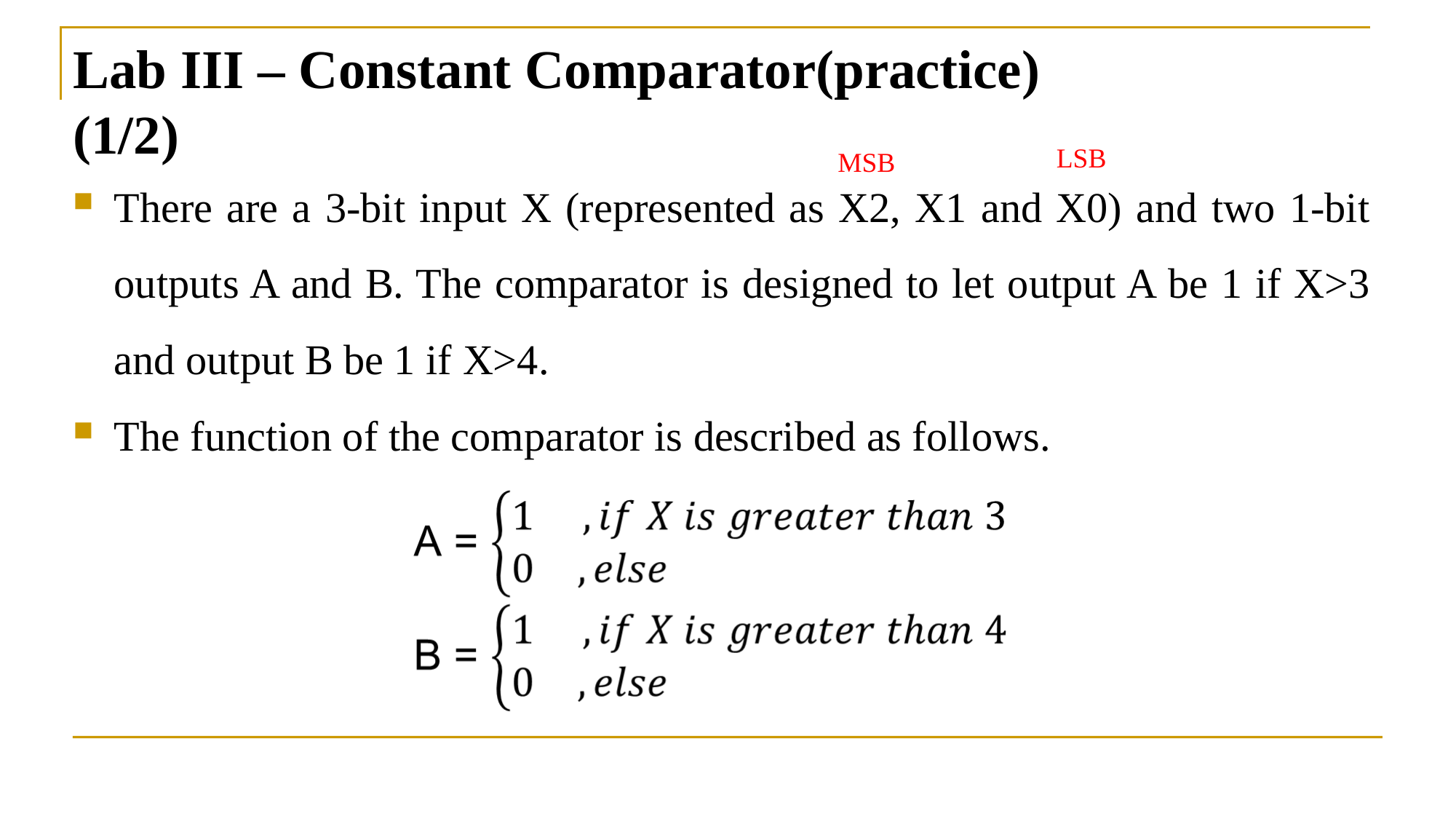

Lab III – Constant Comparator(practice) (1/2)
LSB
MSB
There are a 3-bit input X (represented as X2, X1 and X0) and two 1-bit outputs A and B. The comparator is designed to let output A be 1 if X>3 and output B be 1 if X>4.
The function of the comparator is described as follows.